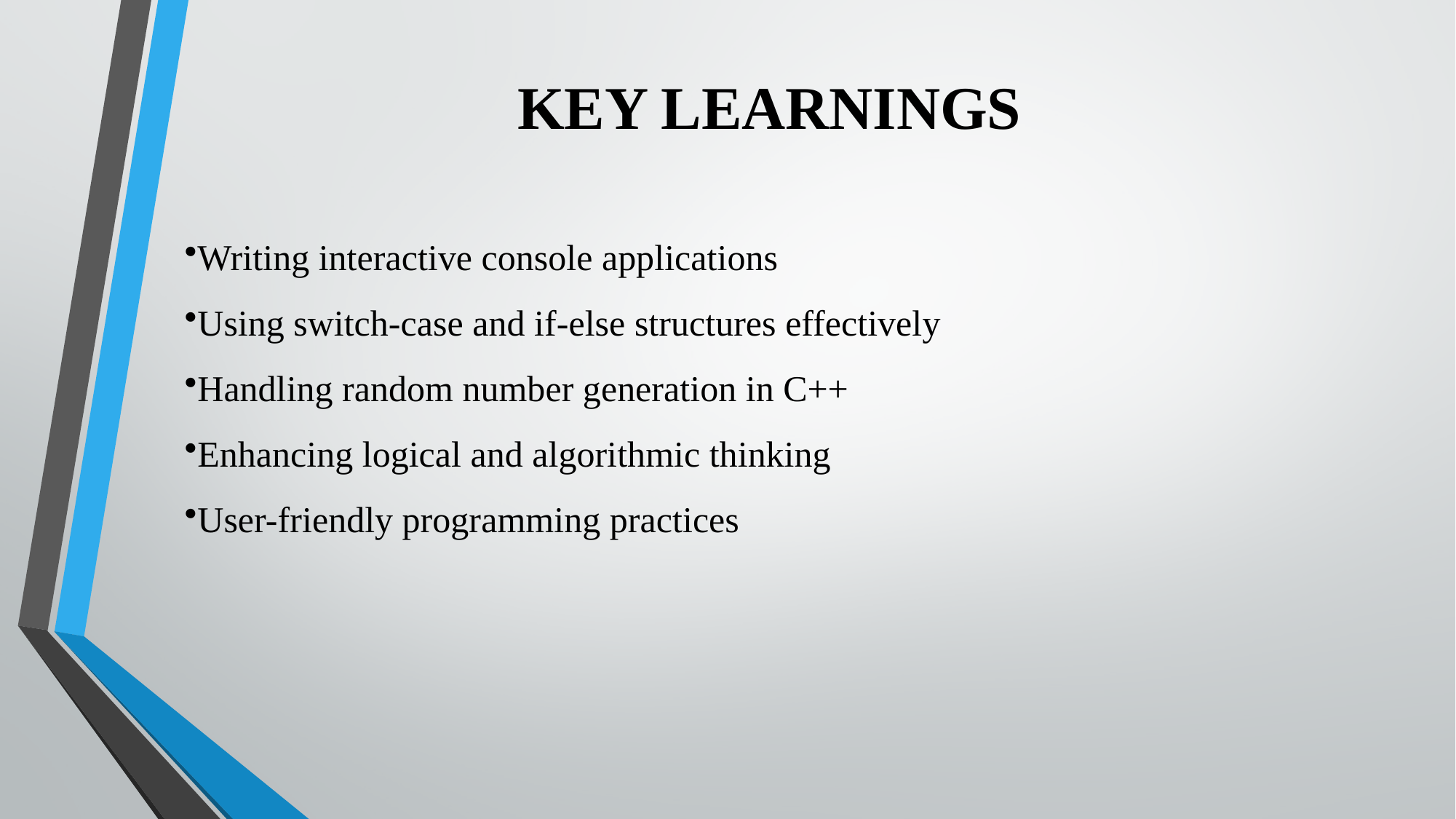

# KEY LEARNINGS
Writing interactive console applications
Using switch-case and if-else structures effectively
Handling random number generation in C++
Enhancing logical and algorithmic thinking
User-friendly programming practices